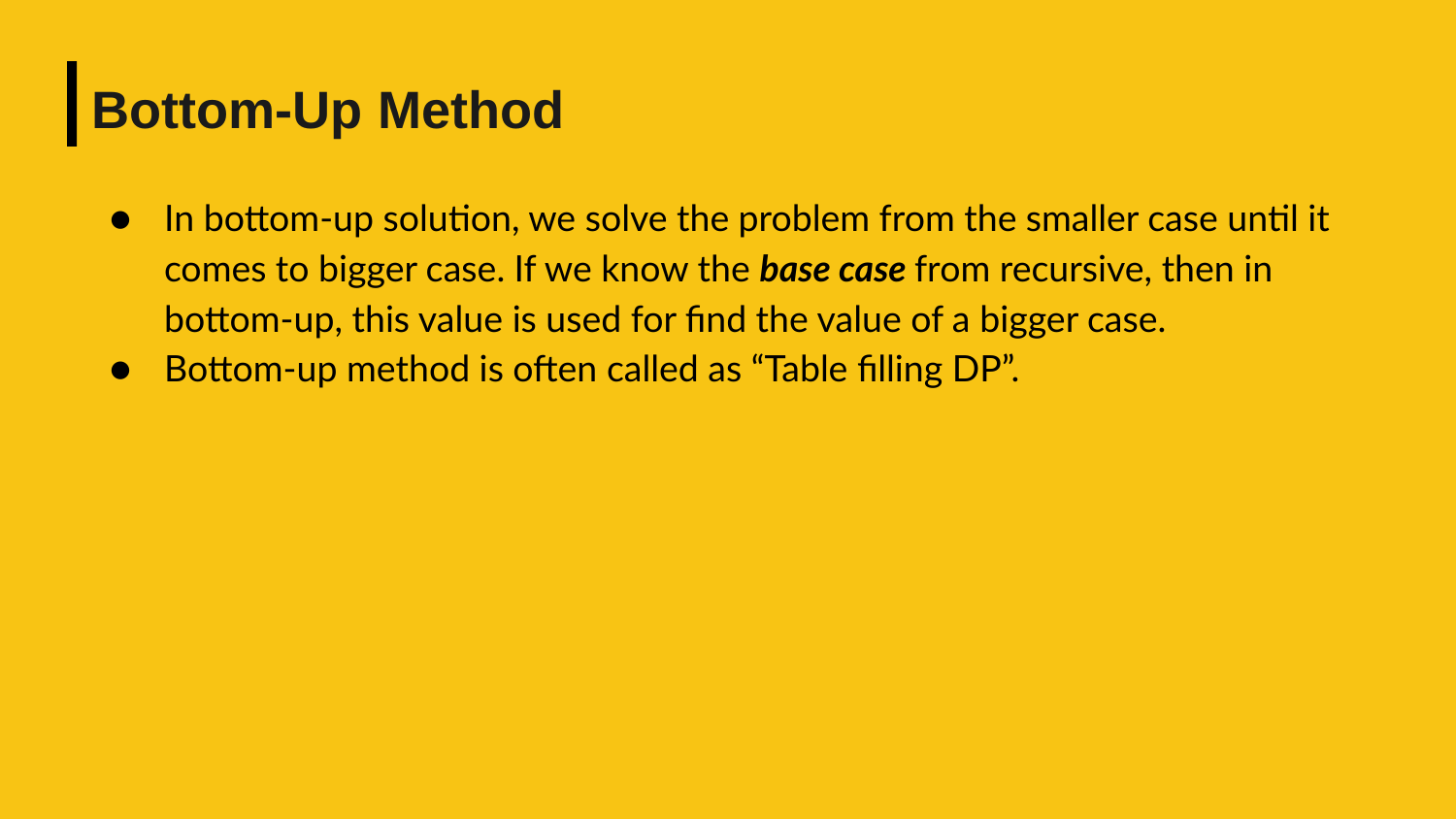

# Bottom-Up Method
In bottom-up solution, we solve the problem from the smaller case until it comes to bigger case. If we know the base case from recursive, then in bottom-up, this value is used for find the value of a bigger case.
Bottom-up method is often called as “Table filling DP”.